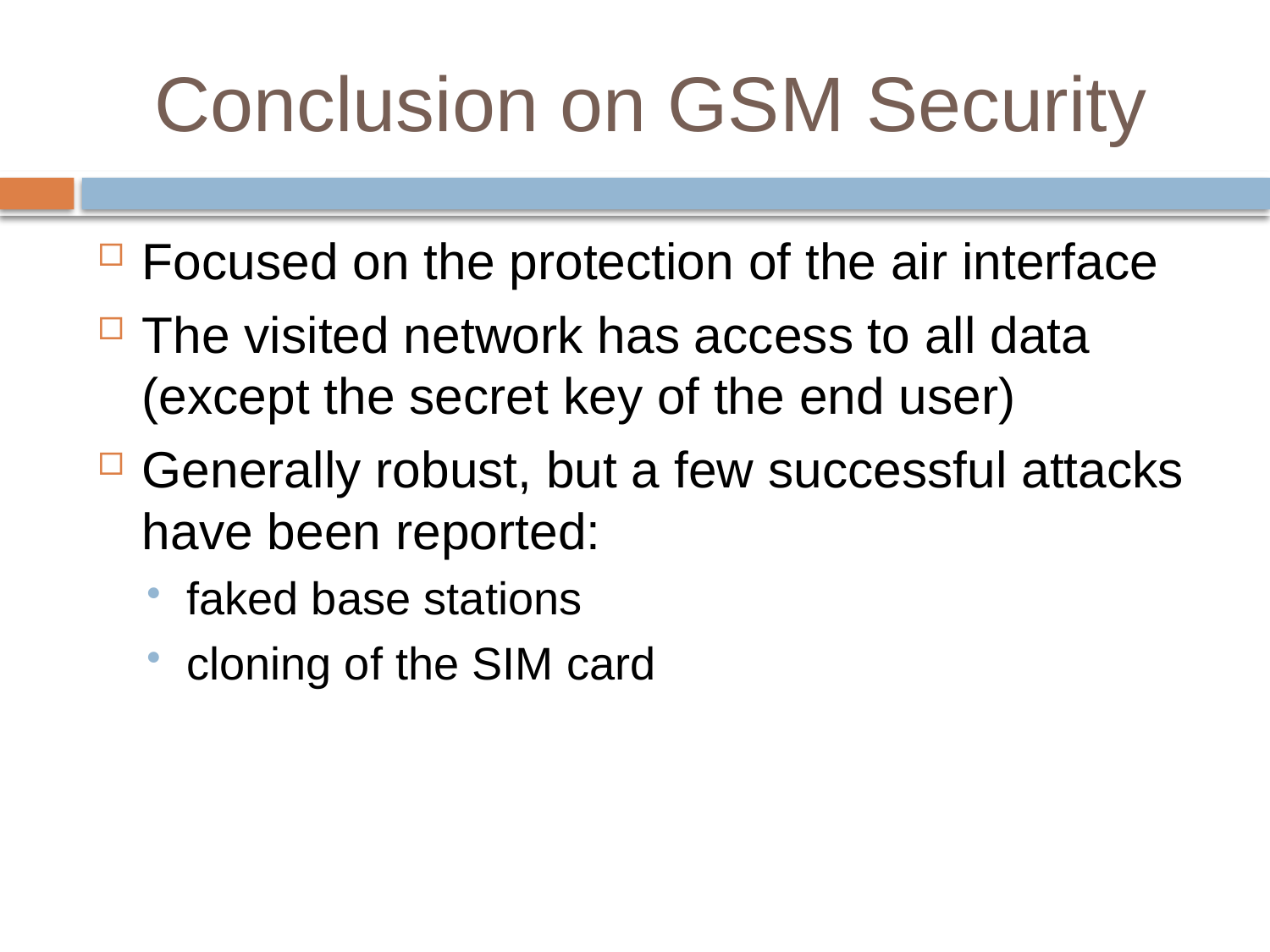

# Conclusion on GSM Security
Focused on the protection of the air interface
The visited network has access to all data (except the secret key of the end user)
Generally robust, but a few successful attacks have been reported:
faked base stations
cloning of the SIM card